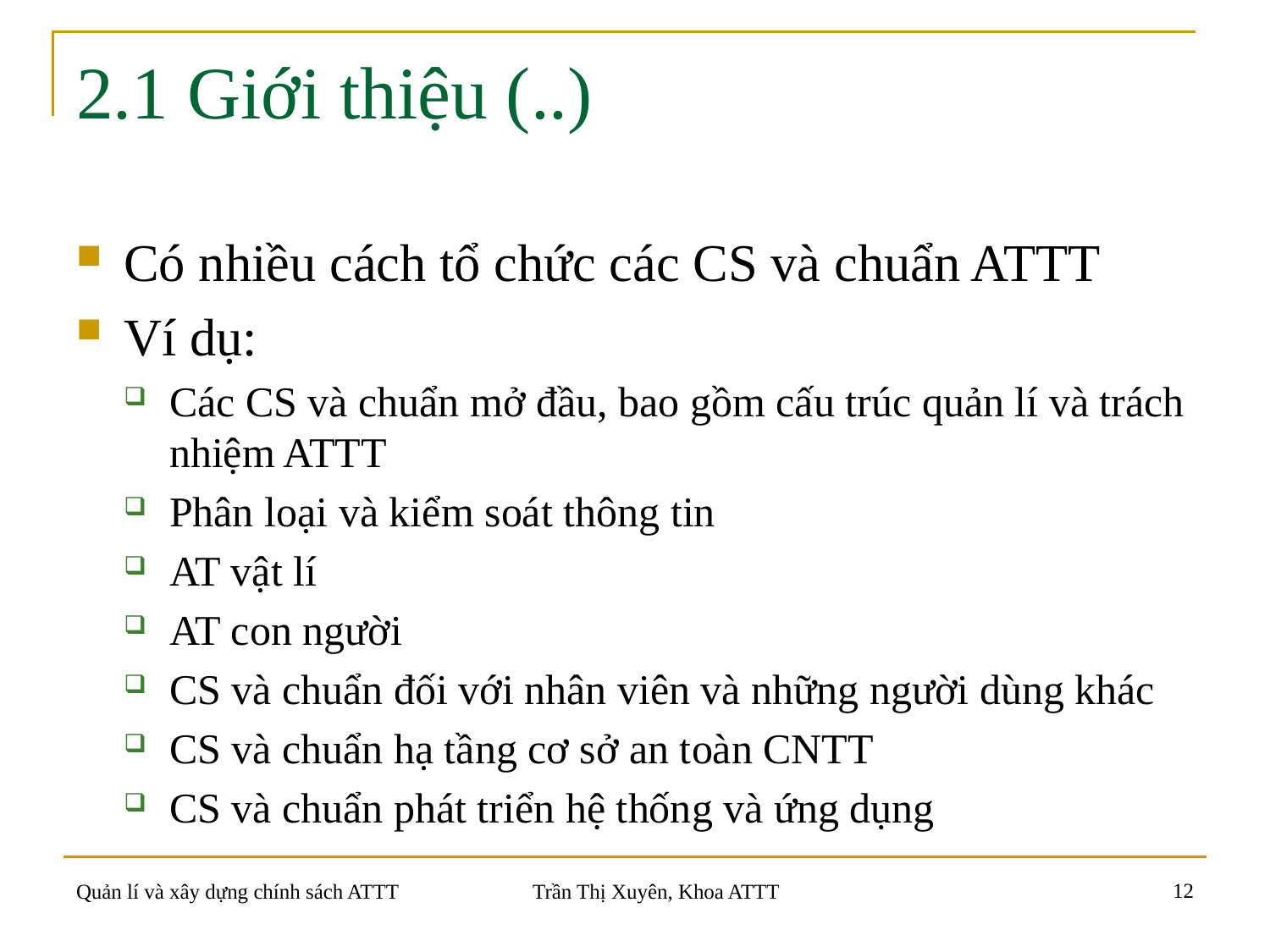

# 2.1 Giới thiệu (..)
Có nhiều cách tổ chức các CS và chuẩn ATTT
Ví dụ:
Các CS và chuẩn mở đầu, bao gồm cấu trúc quản lí và trách nhiệm ATTT
Phân loại và kiểm soát thông tin
AT vật lí
AT con người
CS và chuẩn đối với nhân viên và những người dùng khác
CS và chuẩn hạ tầng cơ sở an toàn CNTT
CS và chuẩn phát triển hệ thống và ứng dụng
12
Quản lí và xây dựng chính sách ATTT
Trần Thị Xuyên, Khoa ATTT